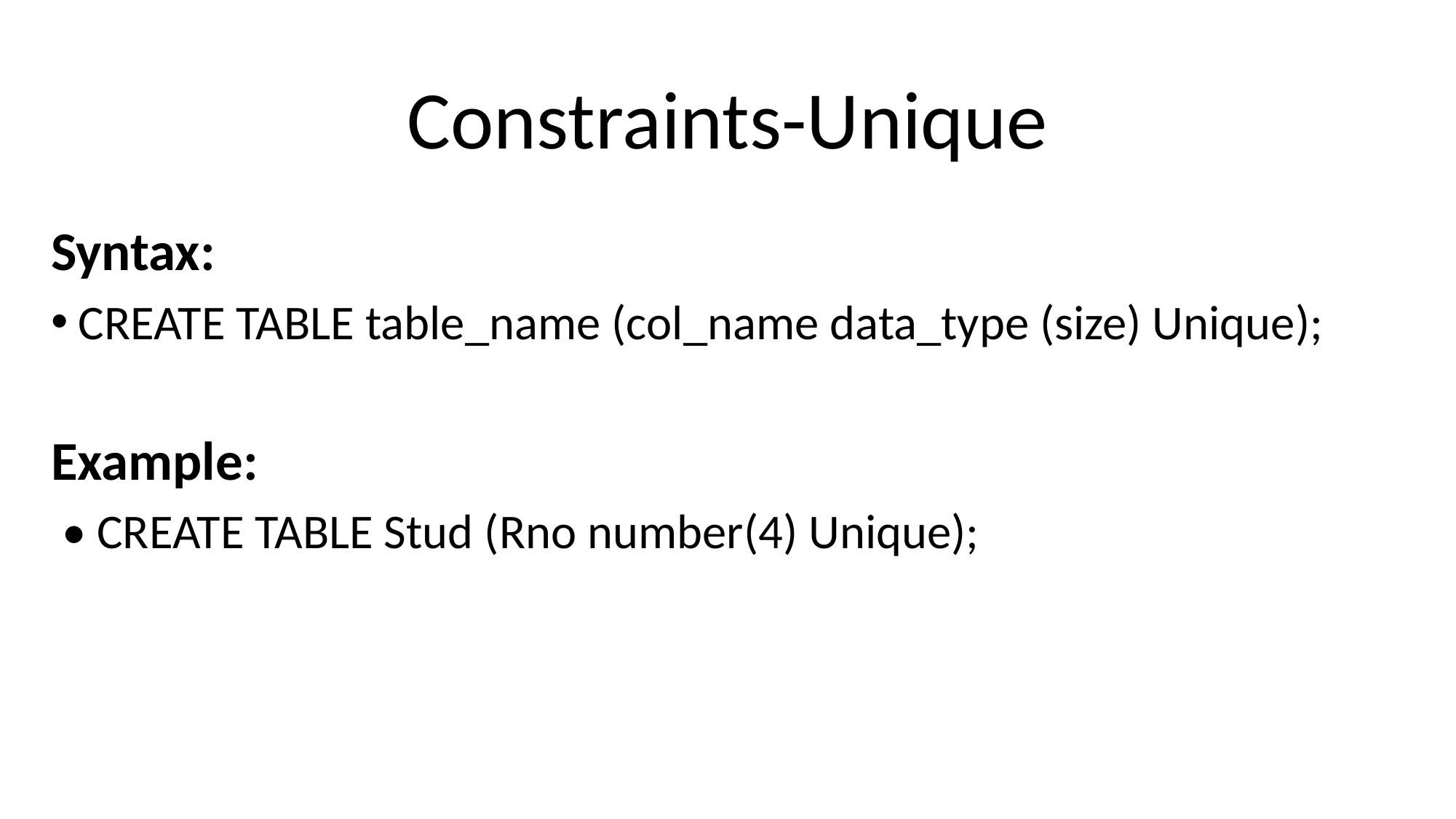

# Constraints-Unique
Syntax:
CREATE TABLE table_name (col_name data_type (size) Unique);

Example:
 • CREATE TABLE Stud (Rno number(4) Unique);